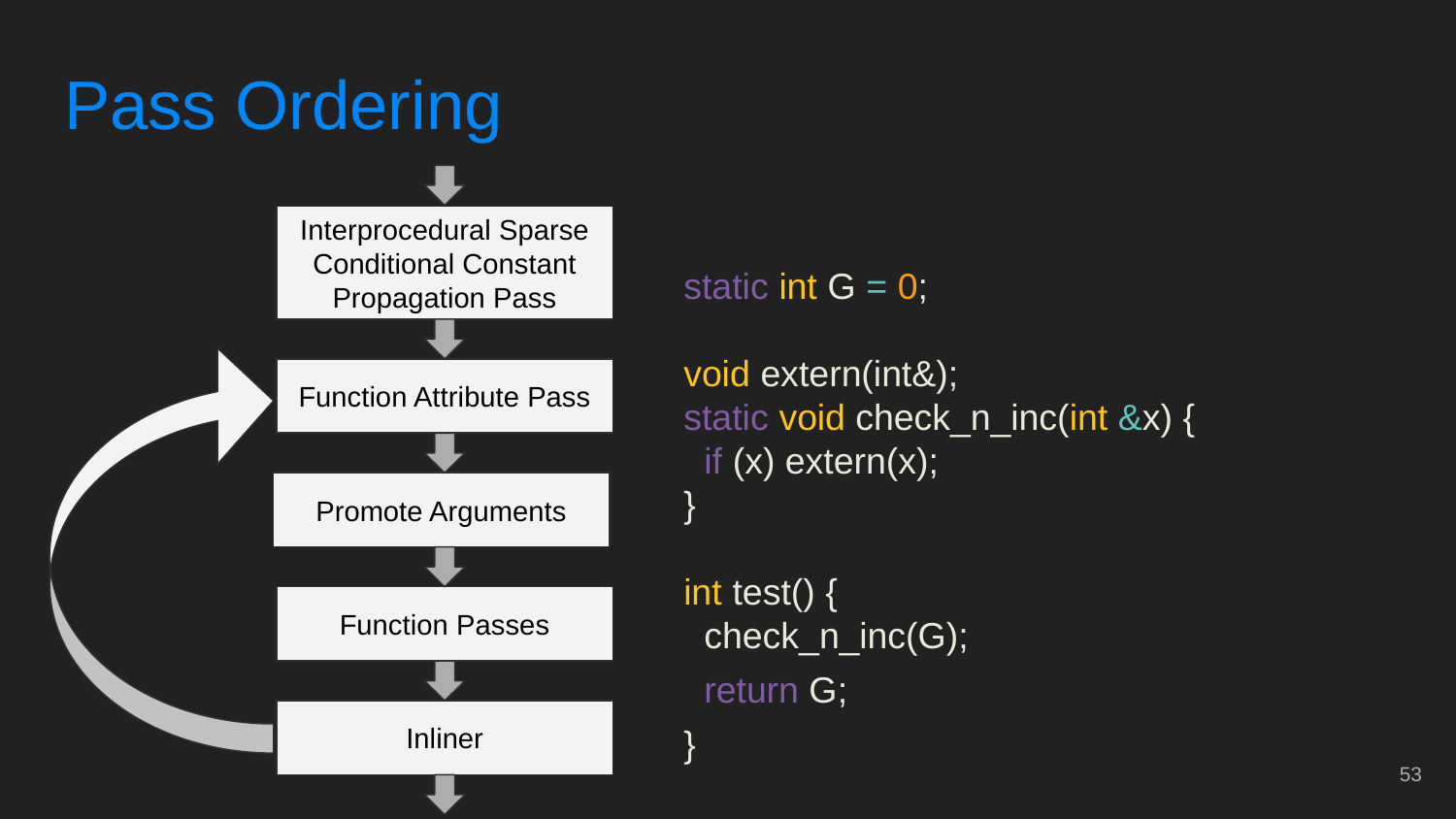

# Pass Ordering

Interprocedural Sparse Conditional Constant Propagation Pass
static int G = 0;

void extern(int&);
static void check_n_inc(int &x) {
  if (x) extern(x);
}

int test() {
  check_n_inc(G);
  return G;
}

Function Attribute Pass

Promote Arguments

Function Passes

Inliner
53